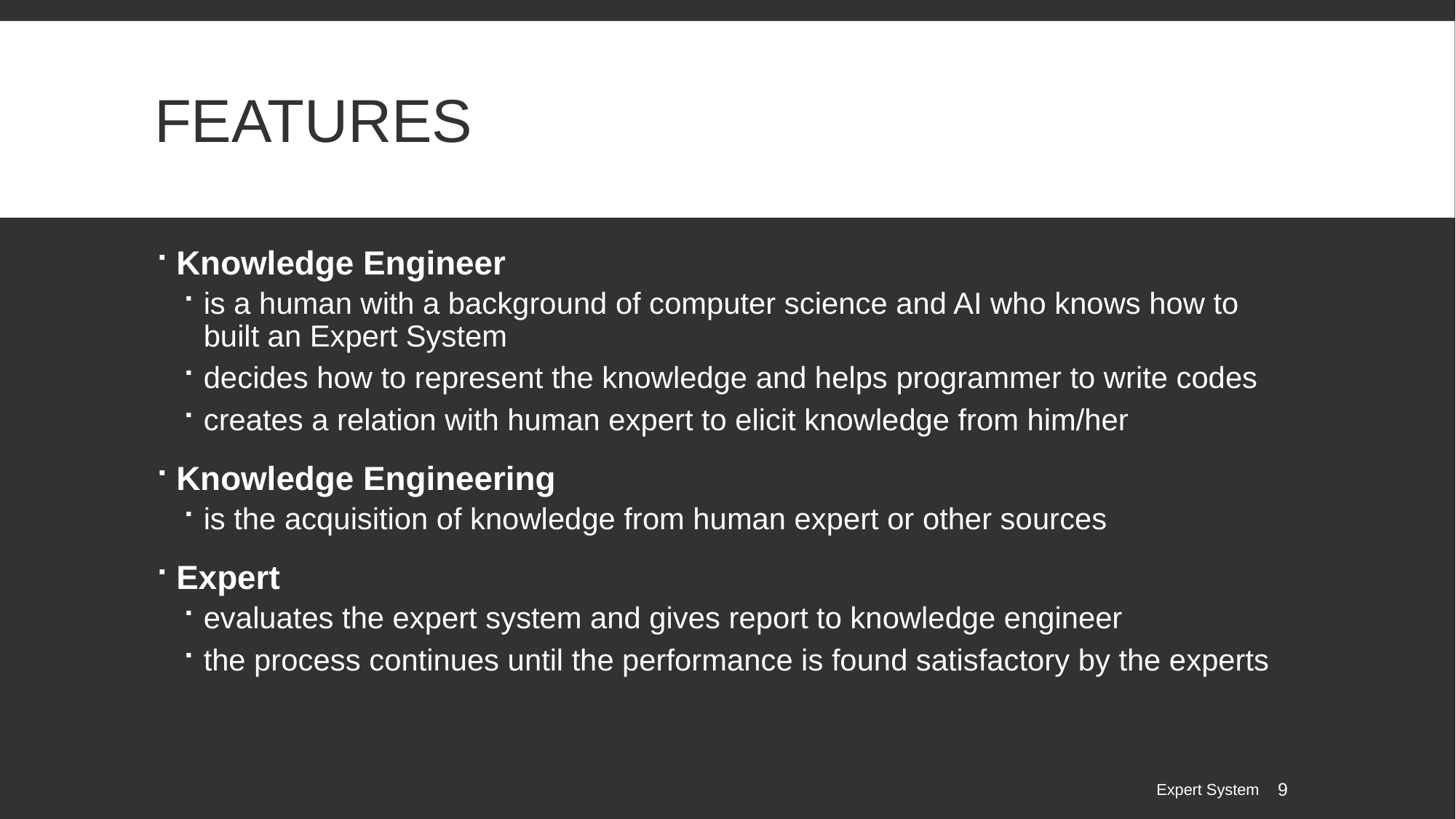

# Features
Knowledge Engineer
is a human with a background of computer science and AI who knows how to built an Expert System
decides how to represent the knowledge and helps programmer to write codes
creates a relation with human expert to elicit knowledge from him/her
Knowledge Engineering
is the acquisition of knowledge from human expert or other sources
Expert
evaluates the expert system and gives report to knowledge engineer
the process continues until the performance is found satisfactory by the experts

Expert System
9